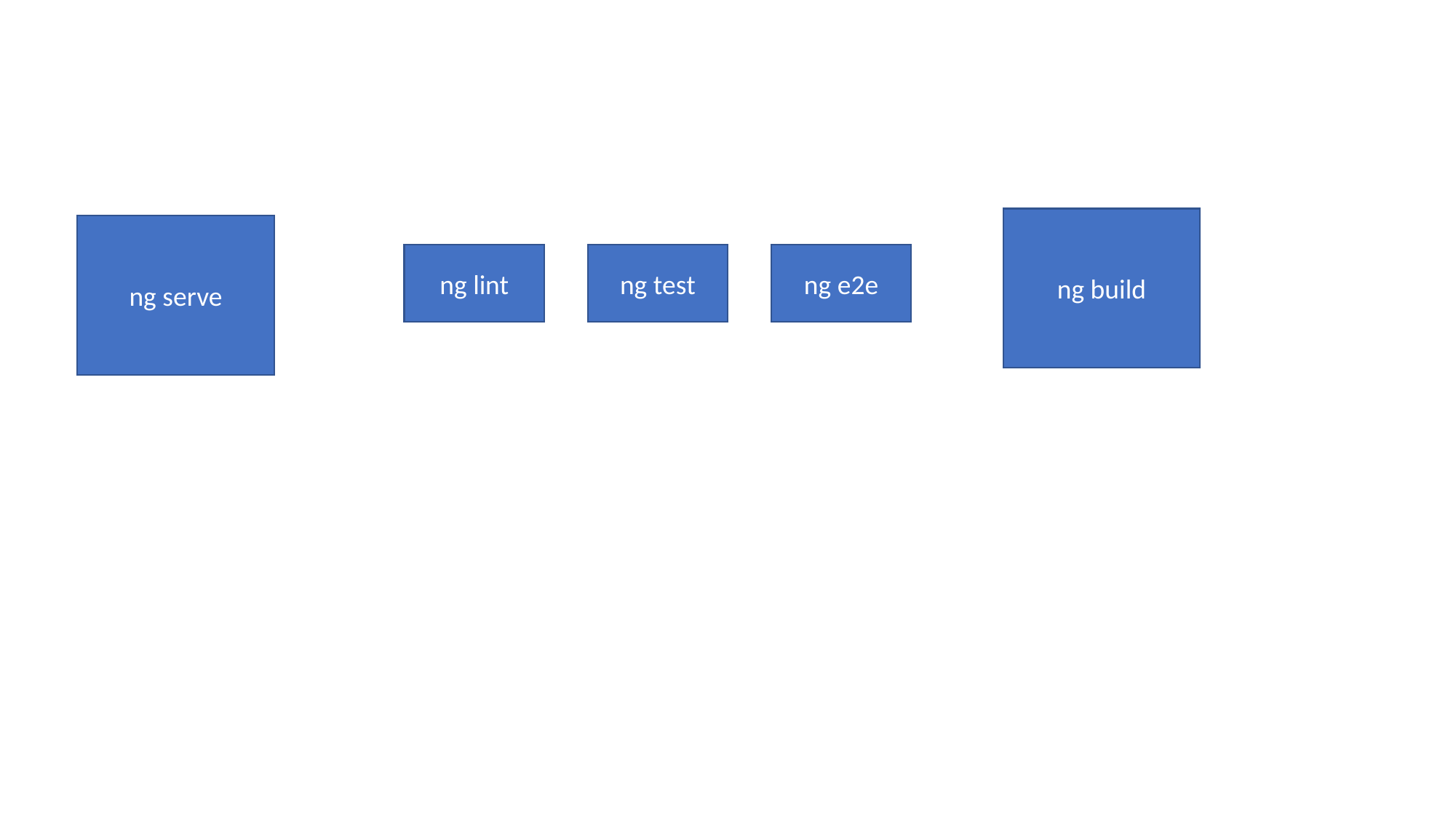

ng build
ng serve
ng test
ng e2e
ng lint